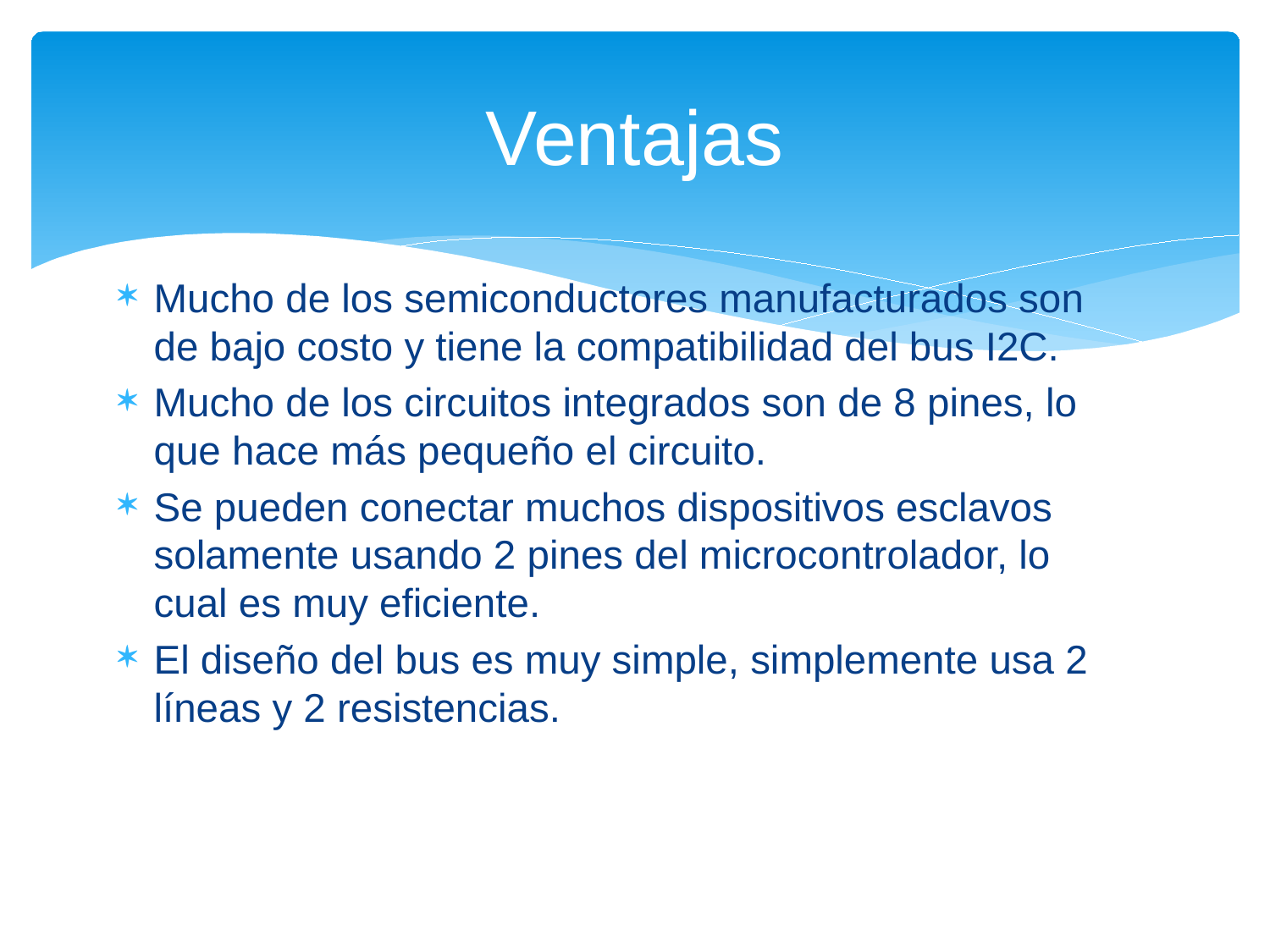

# Ventajas
Mucho de los semiconductores manufacturados son de bajo costo y tiene la compatibilidad del bus I2C.
Mucho de los circuitos integrados son de 8 pines, lo que hace más pequeño el circuito.
Se pueden conectar muchos dispositivos esclavos solamente usando 2 pines del microcontrolador, lo cual es muy eficiente.
El diseño del bus es muy simple, simplemente usa 2 líneas y 2 resistencias.